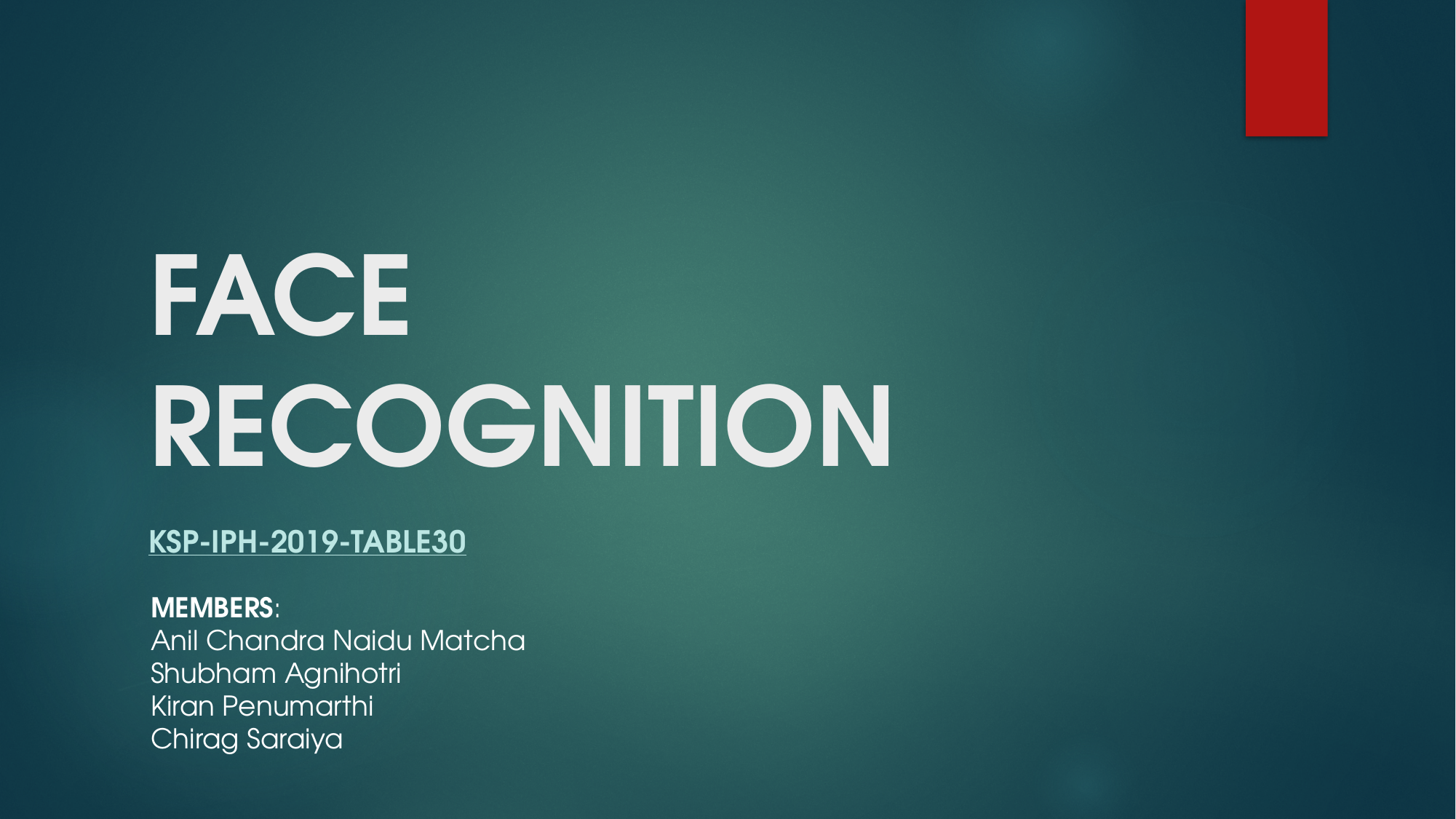

# FACE RECOGNITION
KSP-IPH-2019-table30

MEMBERS:
Anil Chandra Naidu Matcha
Shubham Agnihotri
Kiran Penumarthi
Chirag Saraiya